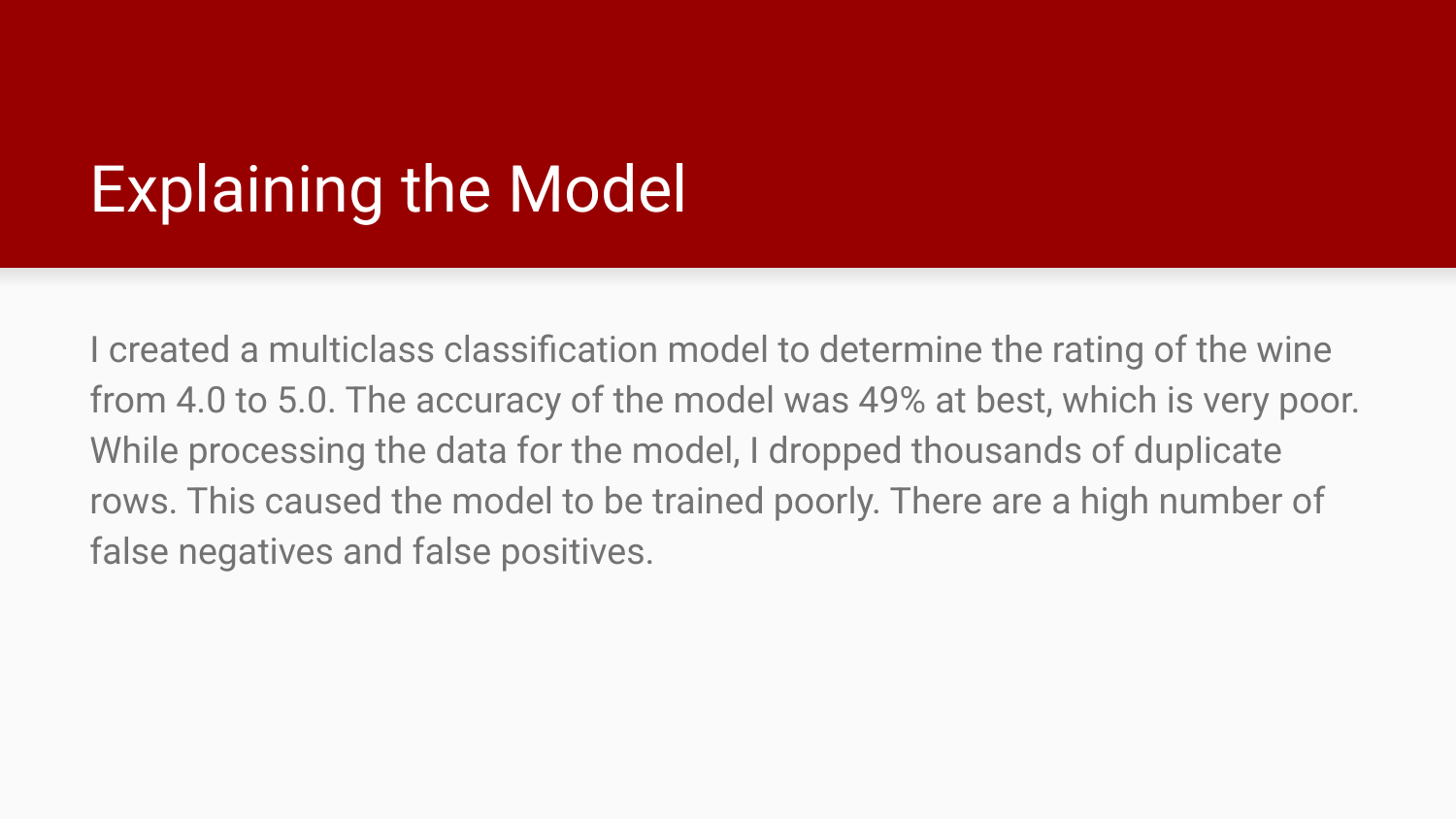

# Explaining the Model
I created a multiclass classification model to determine the rating of the wine from 4.0 to 5.0. The accuracy of the model was 49% at best, which is very poor. While processing the data for the model, I dropped thousands of duplicate rows. This caused the model to be trained poorly. There are a high number of false negatives and false positives.